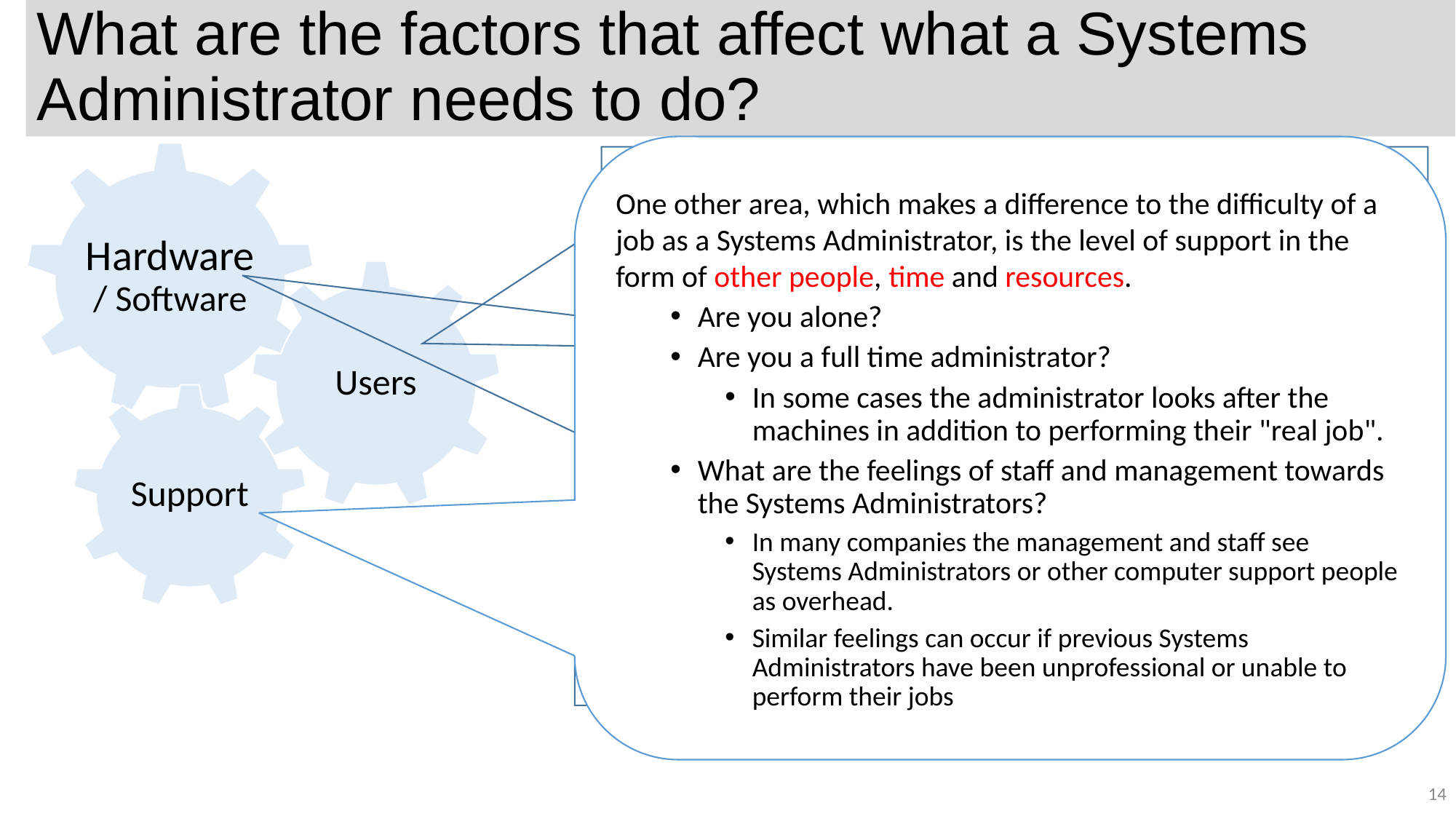

# What are the factors that affect what a Systems Administrator needs to do?
One other area, which makes a difference to the difficulty of a job as a Systems Administrator, is the level of support in the form of other people, time and resources.
Are you alone?
Are you a full time administrator?
In some cases the administrator looks after the machines in addition to performing their "real job".
What are the feelings of staff and management towards the Systems Administrators?
In many companies the management and staff see Systems Administrators or other computer support people as overhead.
Similar feelings can occur if previous Systems Administrators have been unprofessional or unable to perform their jobs
Hardware / Software
What are the user trying to do?
Are they responsible or irresponsible?
Do the users follow the rules or do they make their own?  Do the users like to play with the machines?
Who do the user know?
A user, who has a 15-year-old, computer nerd son can often be the cause of problems since the son will tell the parent all sorts of things about computers and what can be done

The computers, software, networks, printers and other peripherals that are at a site also contribute to the type and amount of work a Systems Administrator must perform.
How many, how big and how complex?
Is there a network?
Are the computers heterogeneous or homogenous?
Users
Support
14